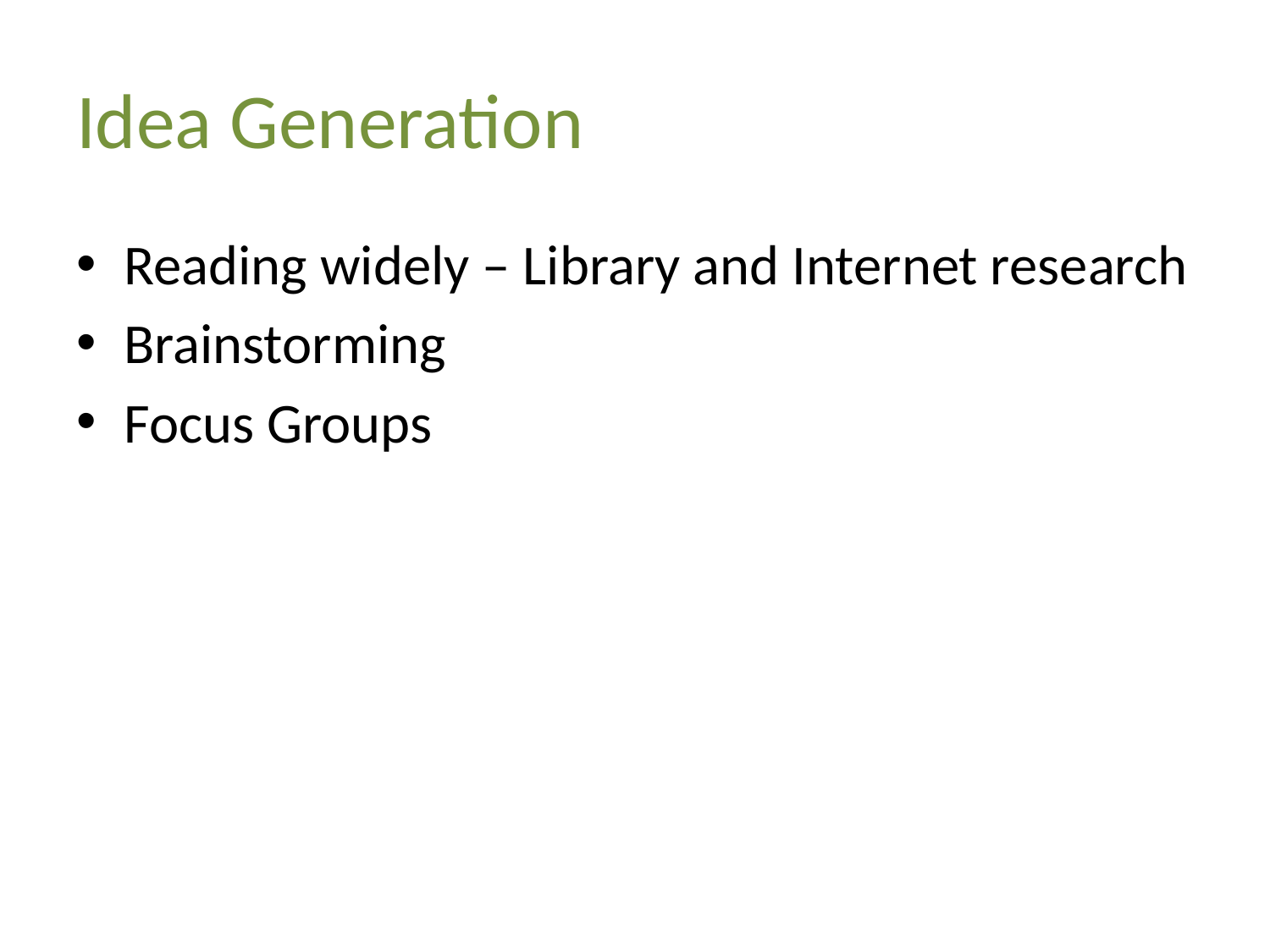

# Idea Generation
Reading widely – Library and Internet research
Brainstorming
Focus Groups